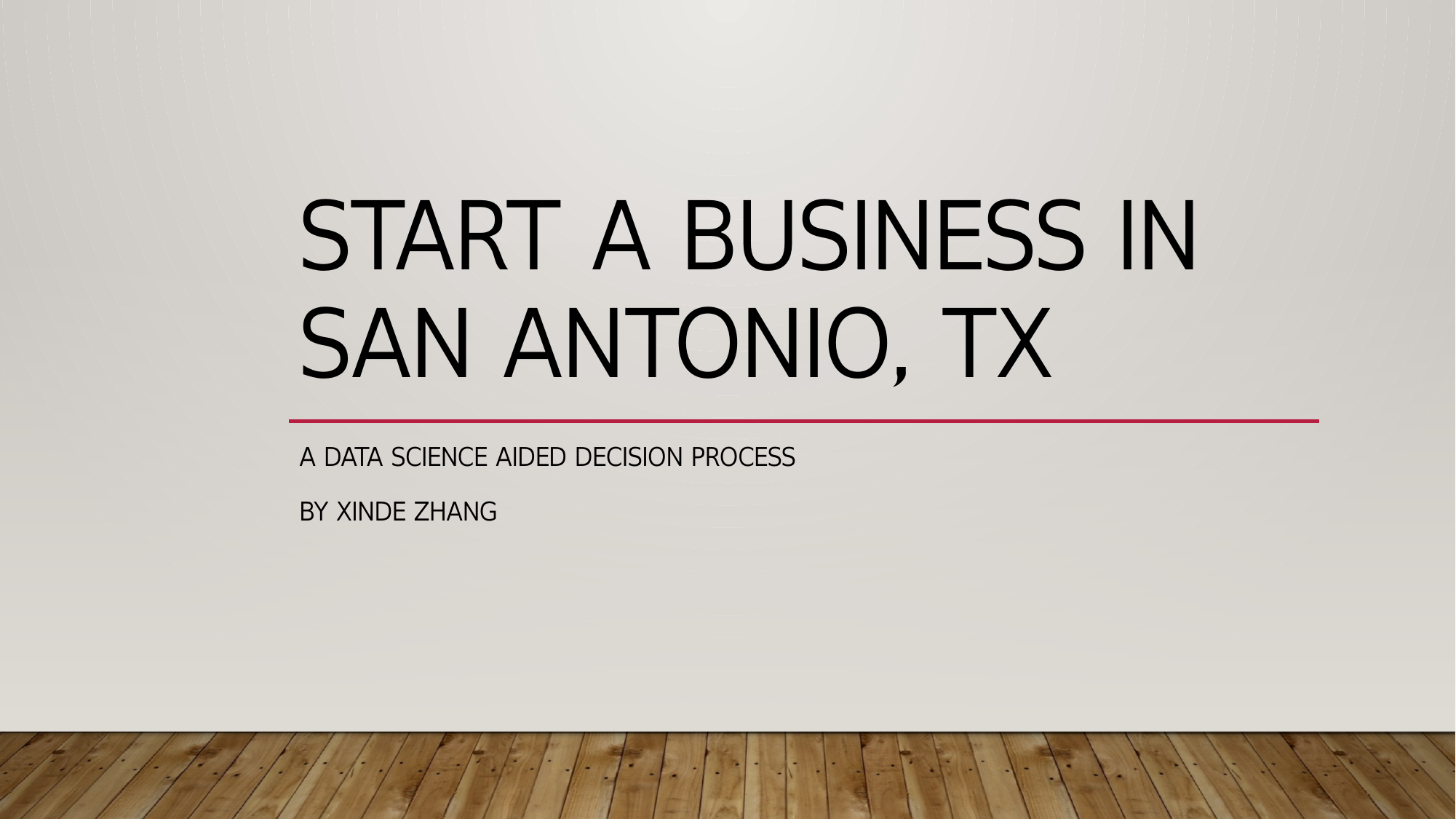

# Start a business in san Antonio, TX
A Data science aided decision process
By Xinde zhang